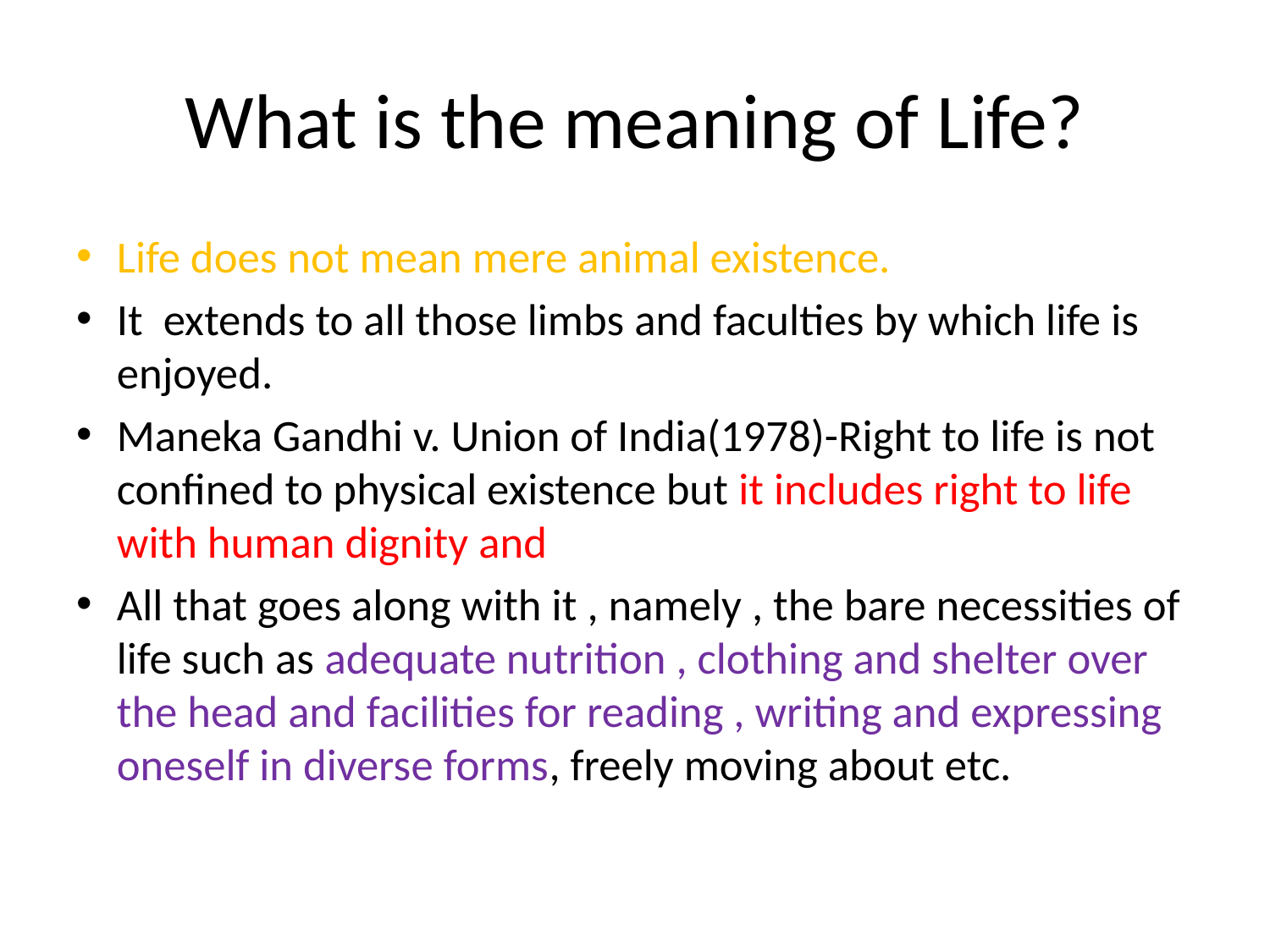

# What is the meaning of Life?
Life does not mean mere animal existence.
It  extends to all those limbs and faculties by which life is enjoyed.
Maneka Gandhi v. Union of India(1978)-Right to life is not confined to physical existence but it includes right to life with human dignity and
All that goes along with it , namely , the bare necessities of life such as adequate nutrition , clothing and shelter over the head and facilities for reading , writing and expressing oneself in diverse forms, freely moving about etc.